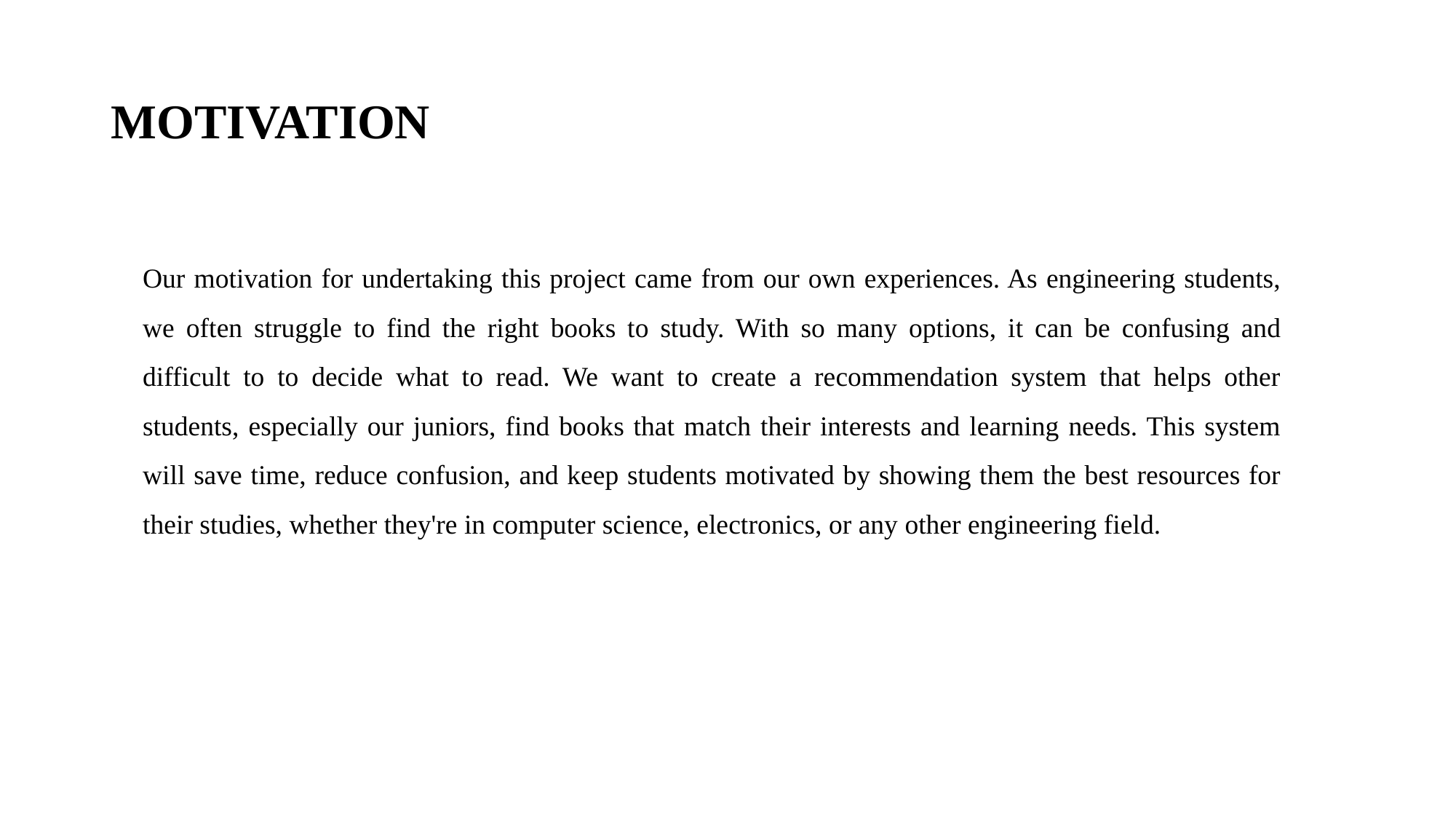

# MOTIVATION

Our motivation for undertaking this project came from our own experiences. As engineering students, we often struggle to find the right books to study. With so many options, it can be confusing and difficult to to decide what to read. We want to create a recommendation system that helps other students, especially our juniors, find books that match their interests and learning needs. This system will save time, reduce confusion, and keep students motivated by showing them the best resources for their studies, whether they're in computer science, electronics, or any other engineering field.